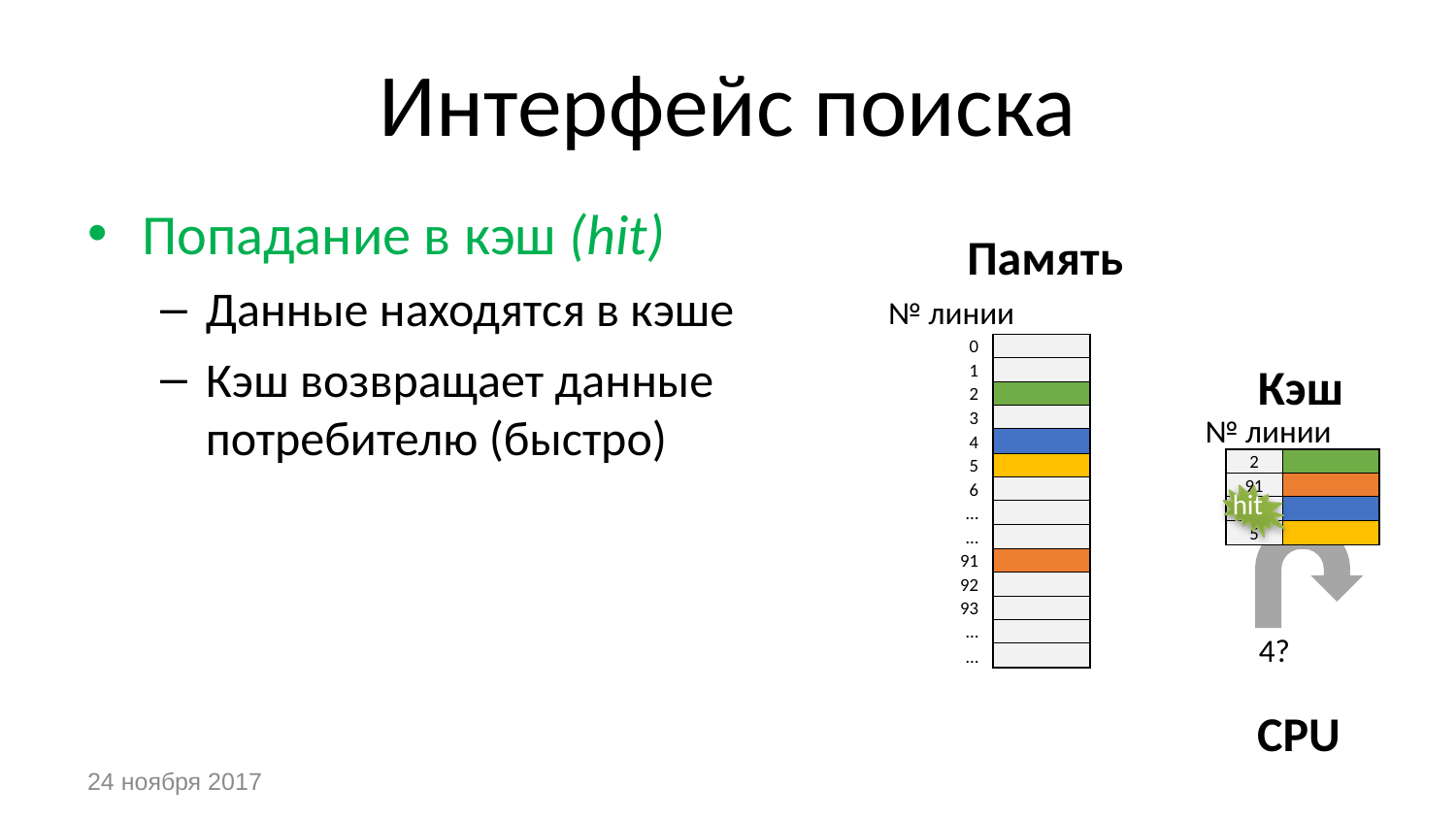

# Интерфейс поиска
Попадание в кэш (hit)
Данные находятся в кэше
Кэш возвращает данные потребителю (быстро)

Память
№ линии
| 0 |  |
| --- | --- |
| 1 |  |
| 2 |  |
| 3 |  |
| 4 |  |
| 5 |  |
| 6 |  |
| … |  |
| … |  |
| 91 |  |
| 92 |  |
| 93 |  |
| … |  |
| … |  |
Кэш

№ линии

| 2 |  |
| --- | --- |
| 91 |  |
|  |  |
| 5 |  |
hit

4

4?
CPU

24 ноября 2017
12